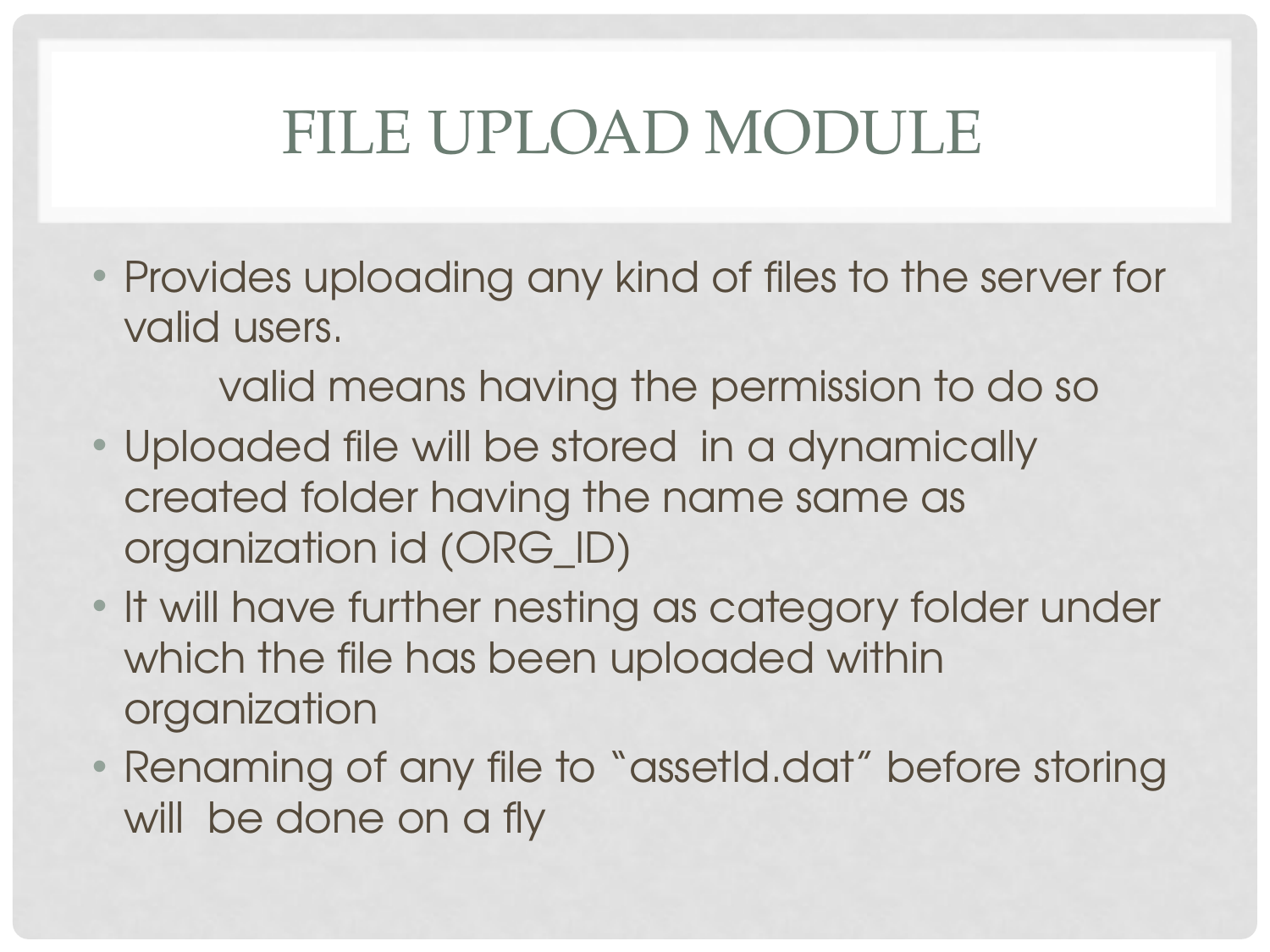

# File UPLOAD MODULE
Provides uploading any kind of files to the server for valid users.
	valid means having the permission to do so
Uploaded file will be stored  in a dynamically created folder having the name same as  organization id (ORG_ID)
It will have further nesting as category folder under which the file has been uploaded within organization
Renaming of any file to “assetId.dat” before storing will  be done on a fly